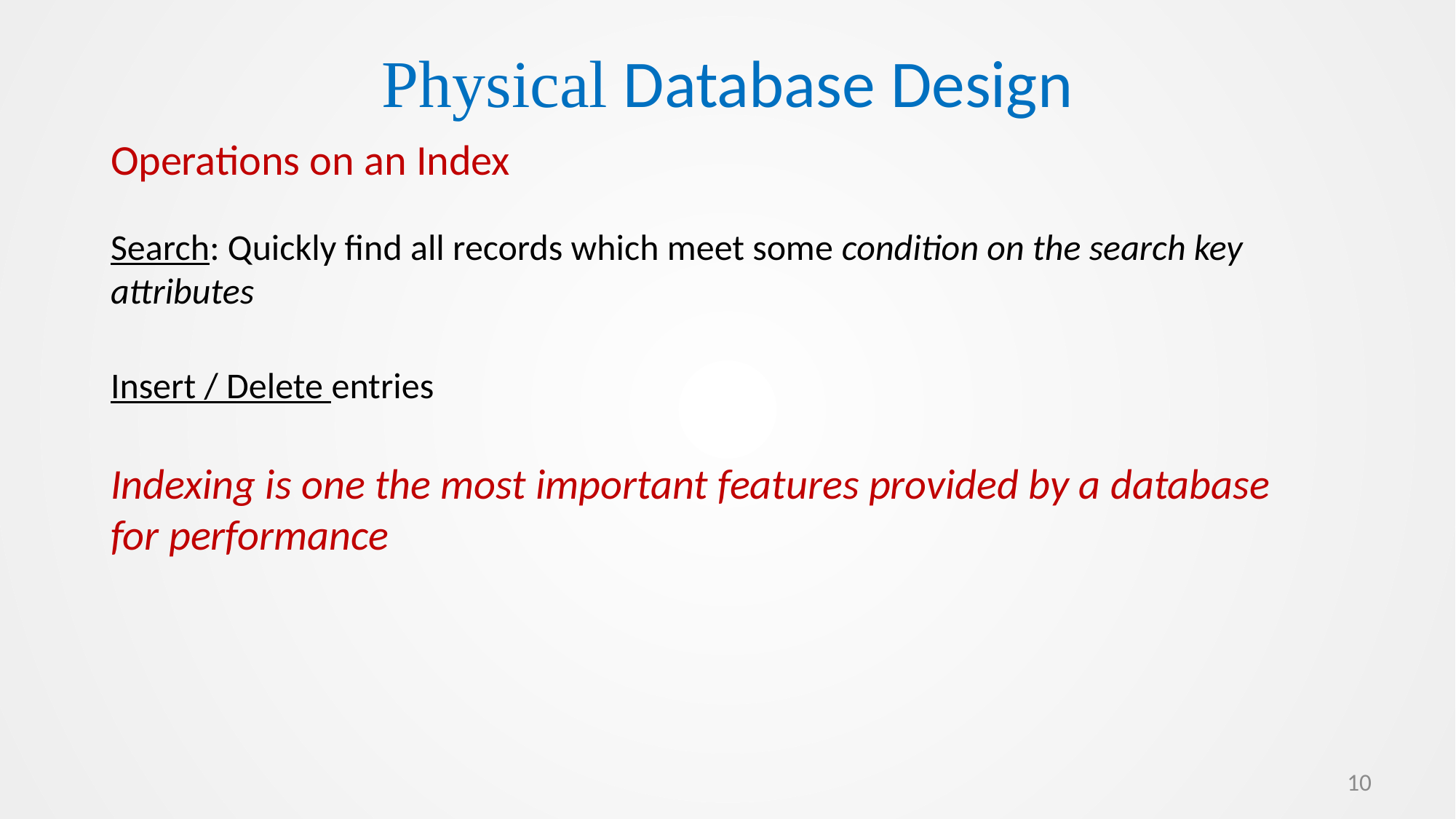

Physical Database Design
Operations on an Index
Search: Quickly find all records which meet some condition on the search key attributes

Insert / Delete entries

Indexing is one the most important features provided by a database for performance

10